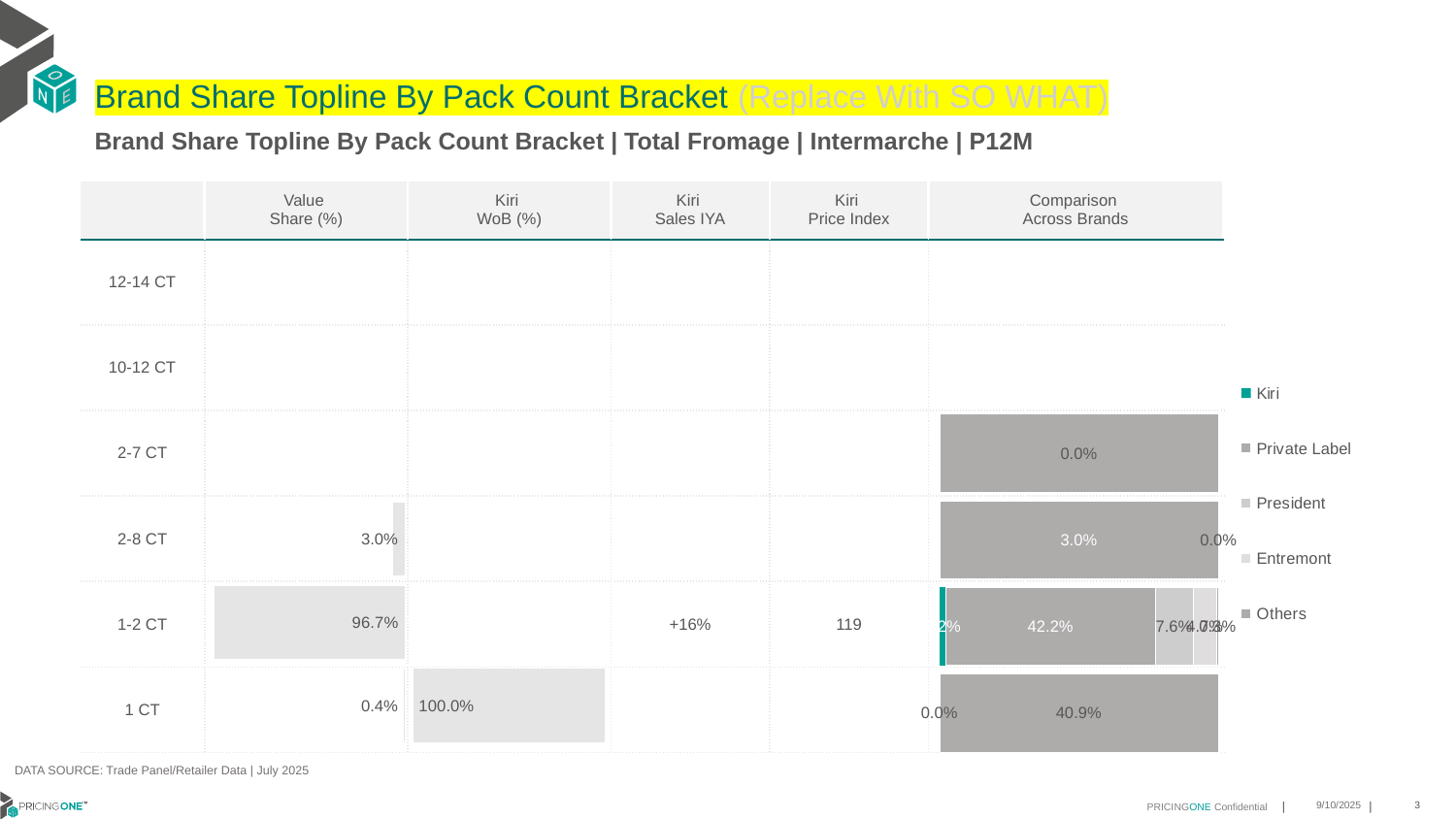

# Brand Share Topline By Pack Count Bracket (Replace With SO WHAT)
Brand Share Topline By Pack Count Bracket | Total Fromage | Intermarche | P12M
|  | Value Share (%) | Kiri WoB (%) | Kiri Sales IYA | Kiri Price Index | Comparison Across Brands |
| --- | --- | --- | --- | --- | --- |
| 12-14 CT |  |  |  |  |  |
| 10-12 CT |  |  |  |  |  |
| 2-7 CT |  |  |  |  |  |
| 2-8 CT |  |  |  |  |  |
| 1-2 CT |  |  | +16% | 119 |  |
| 1 CT |  |  |  |  |  |

### Chart

| Category | Kiri | Private Label | President | Entremont | Others |
|---|---|---|---|---|---|
| 12-14 CT | None | None | None | None | None |
| 10-12 CT | None | None | None | None | None |
| 2-7 CT | None | None | None | None | 2.287071933302767e-05 |
| 2-8 CT | None | 0.029783414678698657 | None | None | 5.793527150315561e-06 |
| 1-2 CT | 0.012220627012028602 | 0.4218542655283452 | 0.07640248034127066 | 0.04709731656839005 | 0.0034618726258795044 |
| 1 CT | None | None | None | 6.746325765544059e-05 | 0.40908328896271207 |

### Chart

| Category | Value Share |
|---|---|
|  | None |

### Chart

| Category | Brand WoB % |
|---|---|
|  | None |
DATA SOURCE: Trade Panel/Retailer Data | July 2025

9/10/2025
3